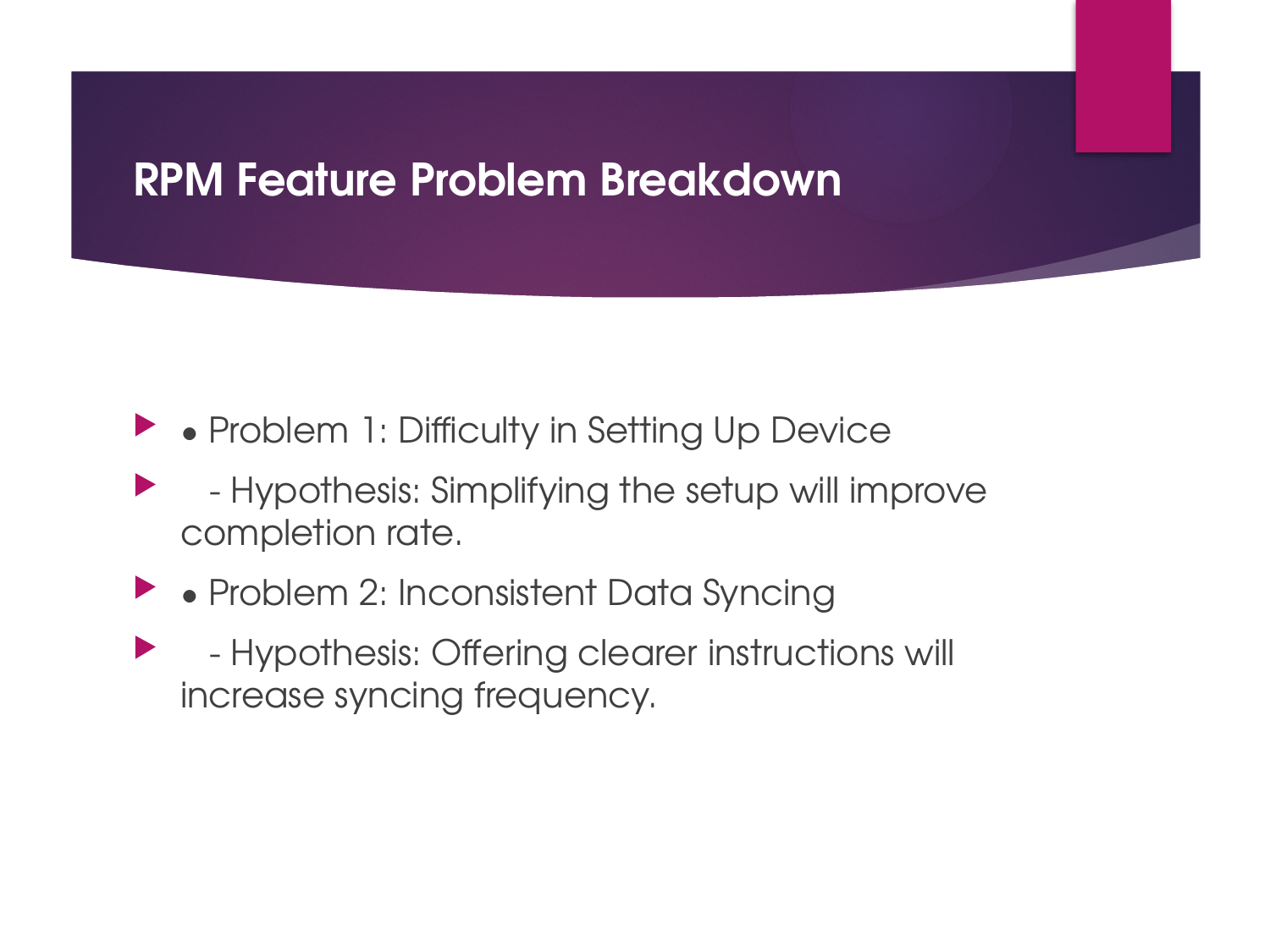

# RPM Feature Problem Breakdown

• Problem 1: Difficulty in Setting Up Device
   - Hypothesis: Simplifying the setup will improve completion rate.
• Problem 2: Inconsistent Data Syncing
   - Hypothesis: Offering clearer instructions will increase syncing frequency.